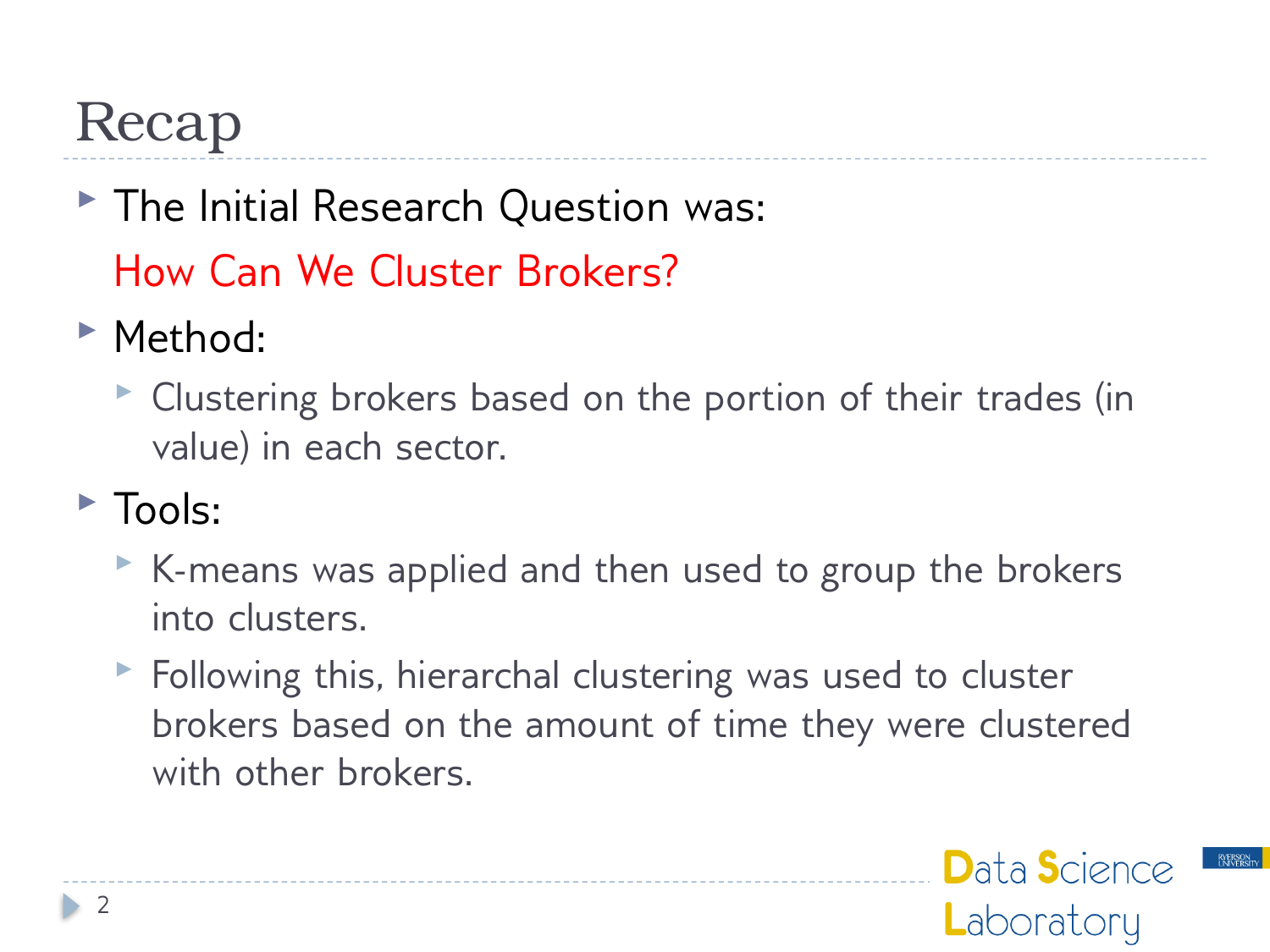

# Recap
The Initial Research Question was:
	How Can We Cluster Brokers?
Method:
Clustering brokers based on the portion of their trades (in value) in each sector.
Tools:
K-means was applied and then used to group the brokers into clusters.
Following this, hierarchal clustering was used to cluster brokers based on the amount of time they were clustered with other brokers.
2